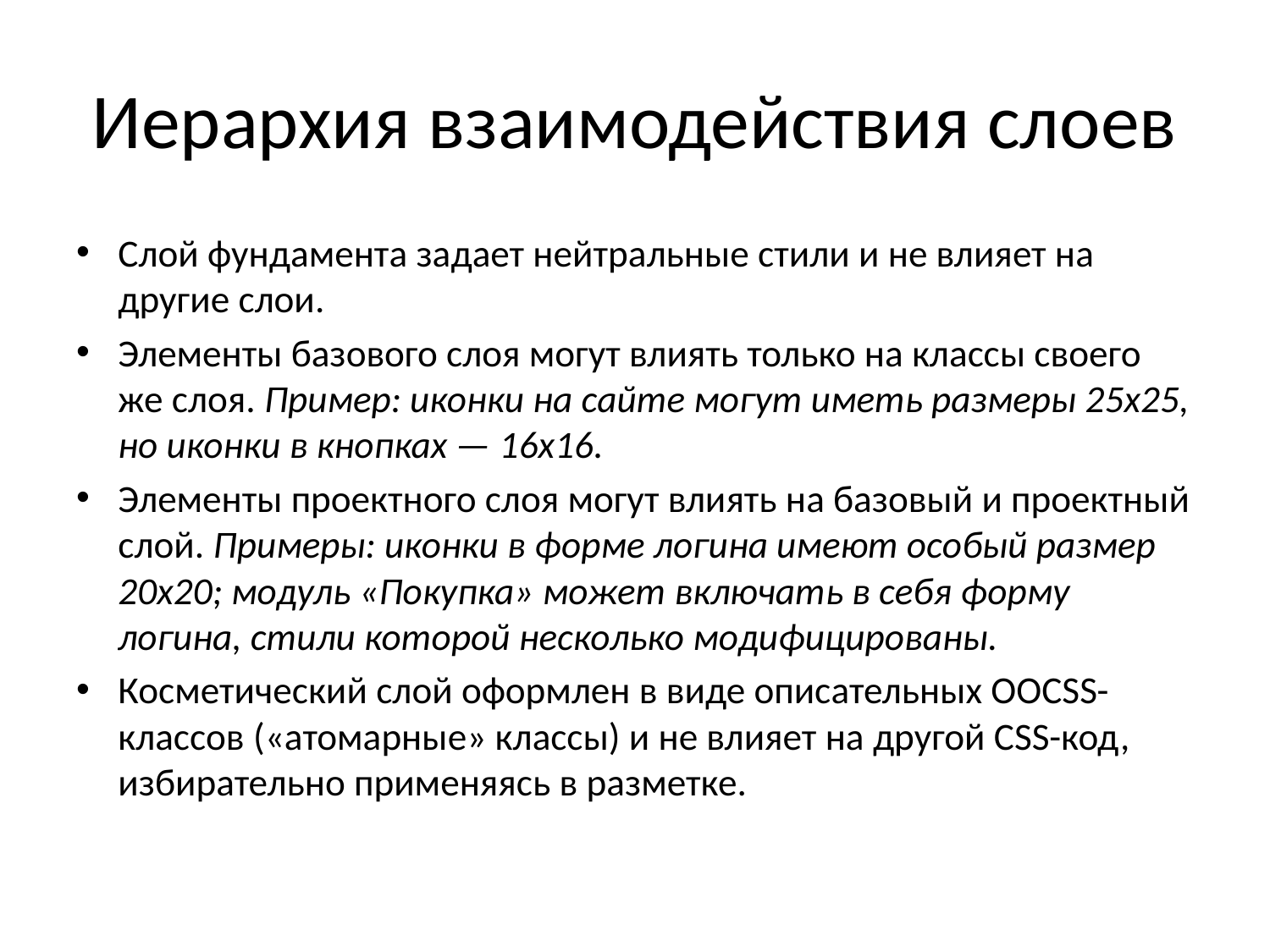

# Иерархия взаимодействия слоев
Слой фундамента задает нейтральные стили и не влияет на другие слои.
Элементы базового слоя могут влиять только на классы своего же слоя. Пример: иконки на сайте могут иметь размеры 25x25, но иконки в кнопках — 16x16.
Элементы проектного слоя могут влиять на базовый и проектный слой. Примеры: иконки в форме логина имеют особый размер 20x20; модуль «Покупка» может включать в себя форму логина, стили которой несколько модифицированы.
Косметический слой оформлен в виде описательных OOCSS-классов («атомарные» классы) и не влияет на другой CSS-код, избирательно применяясь в разметке.